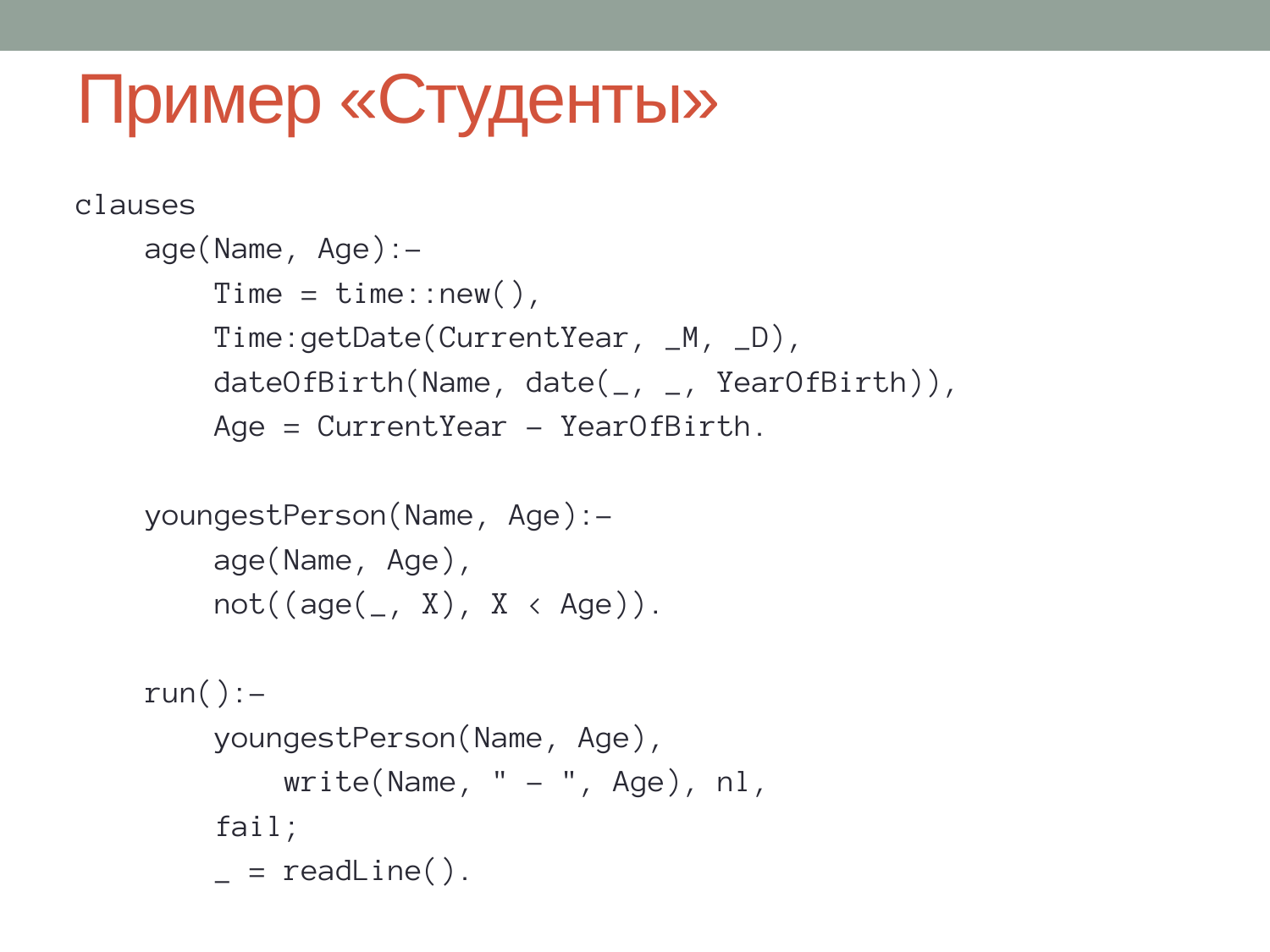

# Пример «Студенты»
clauses
    age(Name, Age):-
        Time = time::new(),
        Time:getDate(CurrentYear, _M, _D),
        dateOfBirth(Name, date(_, _, YearOfBirth)),
        Age = CurrentYear - YearOfBirth.

    youngestPerson(Name, Age):-
        age(Name, Age),
        not((age(_, X), X < Age)).

    run():-
        youngestPerson(Name, Age),
            write(Name, " - ", Age), nl,
        fail;
        _ = readLine().